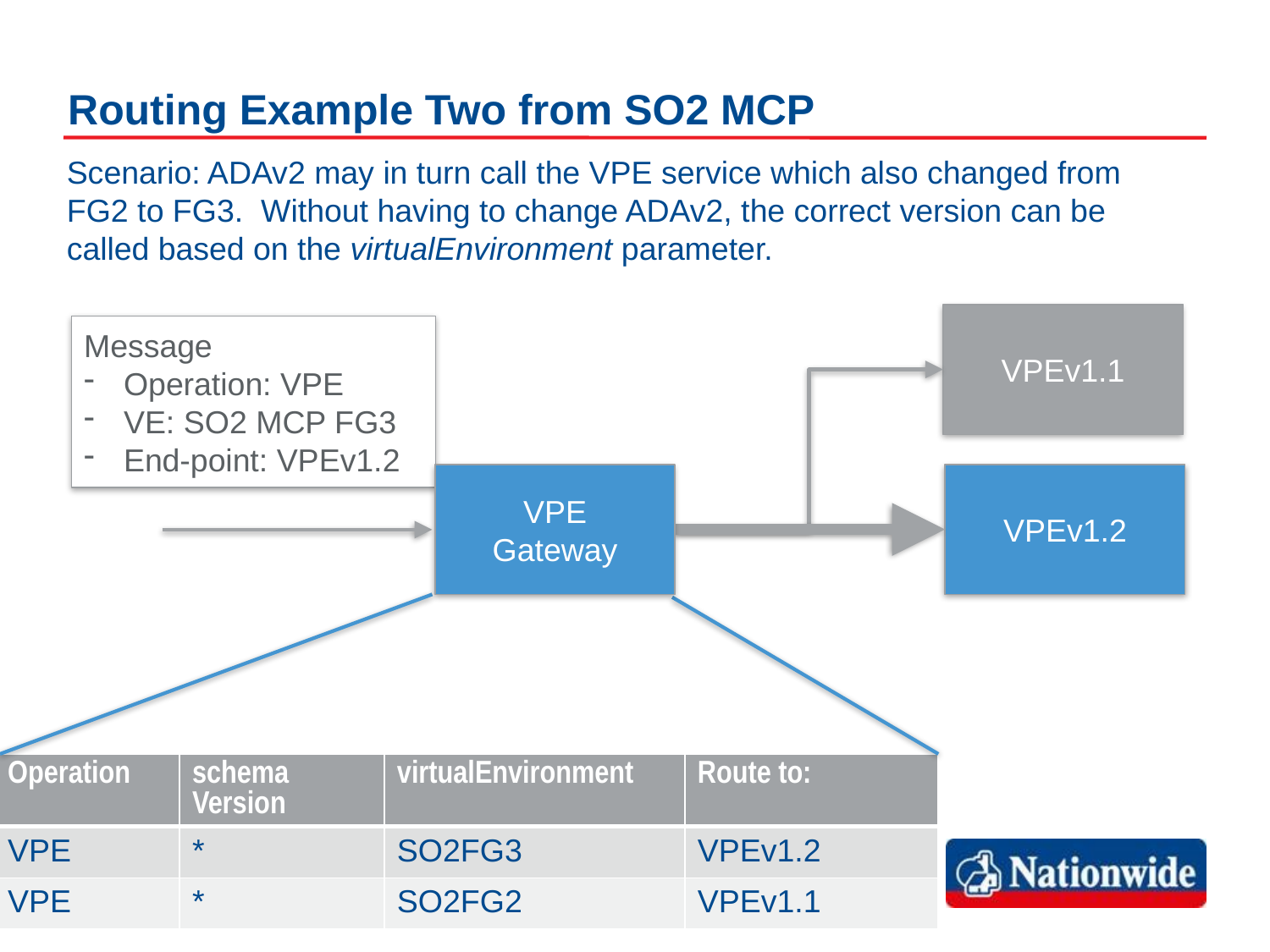

# Routing Example Two from SO2 MCP
Scenario: ADAv2 may in turn call the VPE service which also changed from FG2 to FG3.  Without having to change ADAv2, the correct version can be called based on the virtualEnvironment parameter.
VPEv1.1
Message
Operation: VPE
VE: SO2 MCP FG3
End-point: VPEv1.2
VPE
Gateway
VPEv1.2
| Operation | schema Version | virtualEnvironment | Route to: |
| --- | --- | --- | --- |
| VPE | \* | SO2FG3 | VPEv1.2 |
| VPE | \* | SO2FG2 | VPEv1.1 |
13